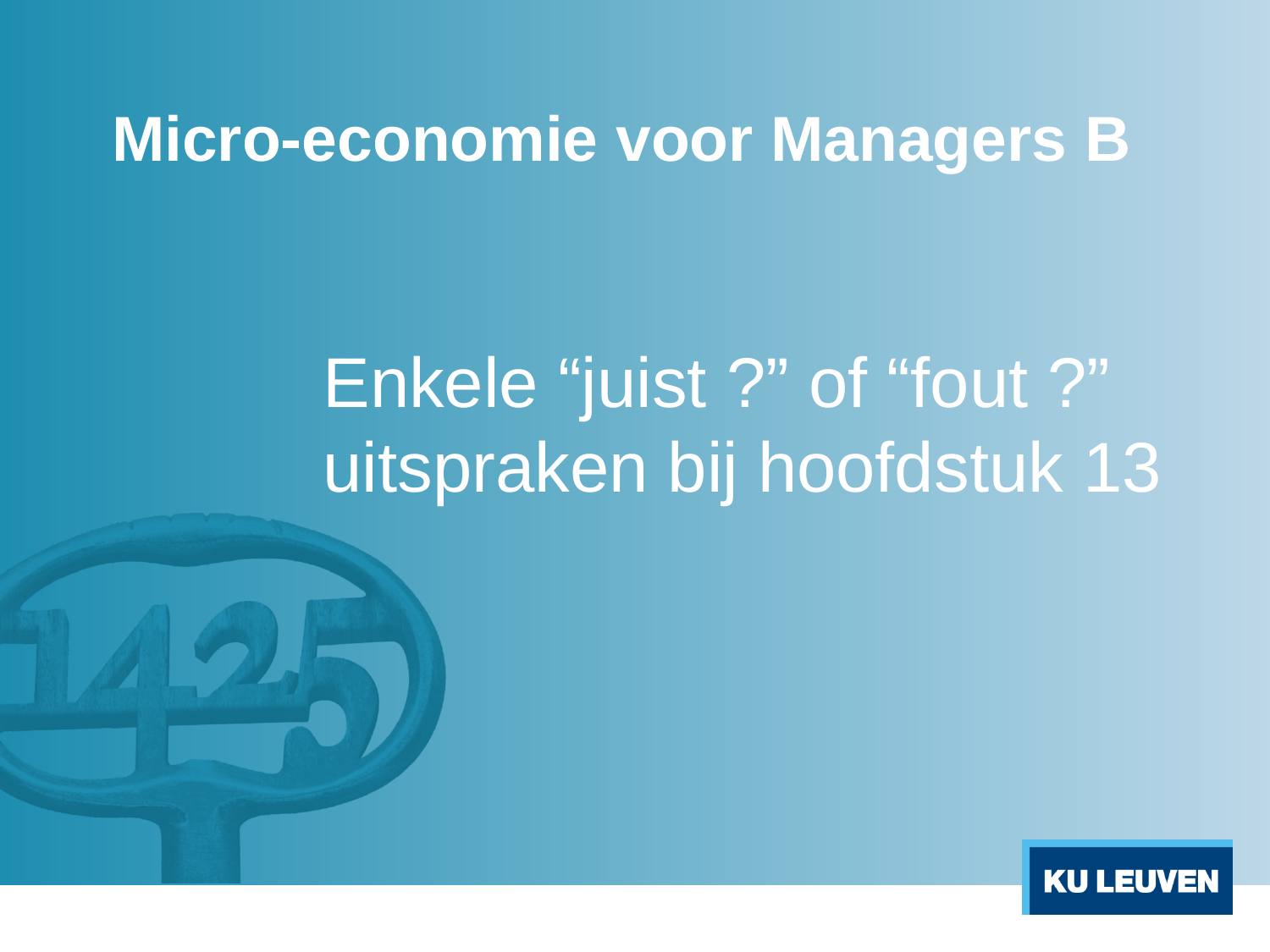

Micro-economie voor Managers B
Enkele “juist ?” of “fout ?” uitspraken bij hoofdstuk 13